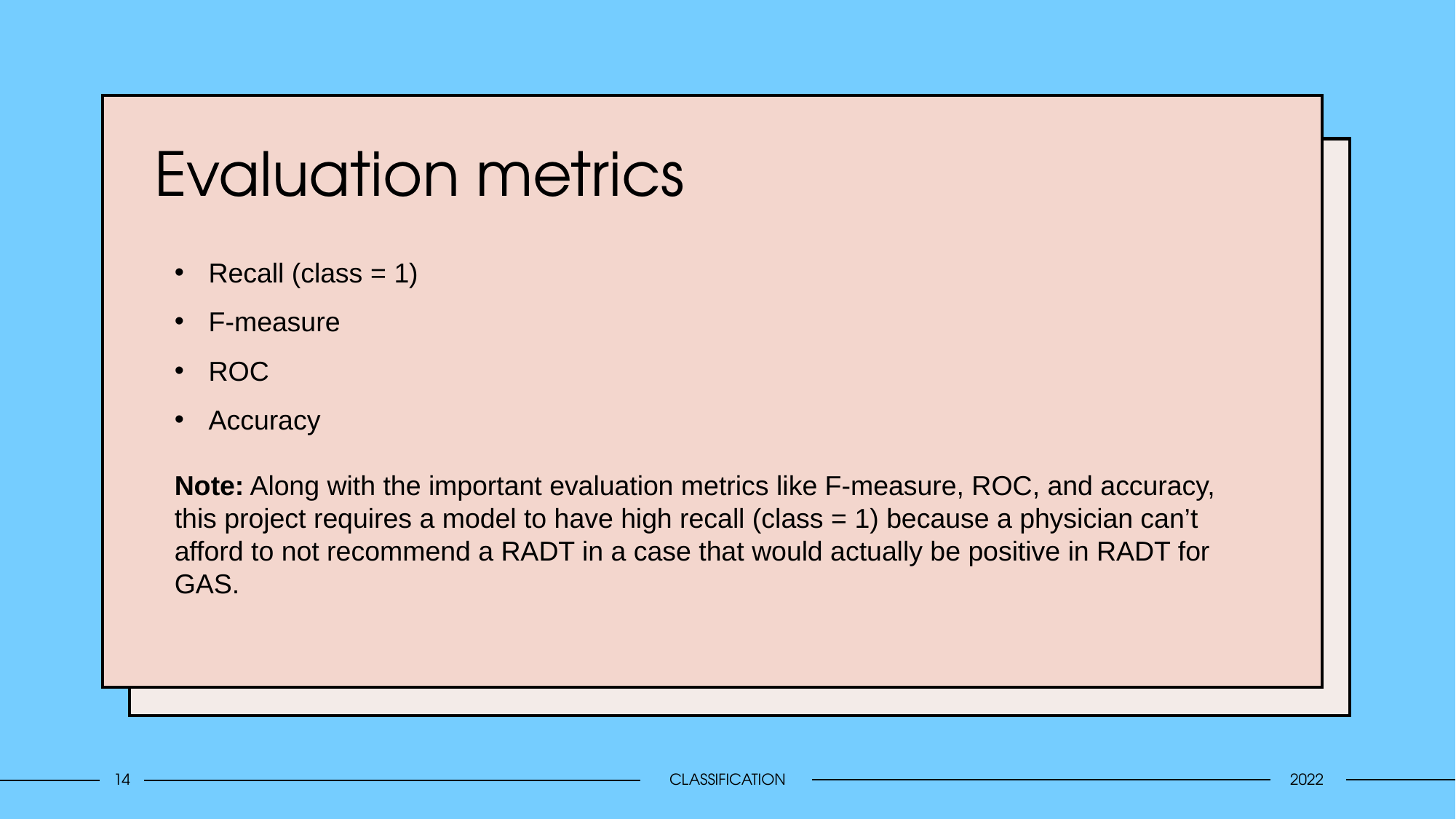

# Evaluation metrics
Recall (class = 1)
F-measure
ROC
Accuracy

Note: Along with the important evaluation metrics like F-measure, ROC, and accuracy, this project requires a model to have high recall (class = 1) because a physician can’t afford to not recommend a RADT in a case that would actually be positive in RADT for GAS.

14
CLASSIFICATION
2022